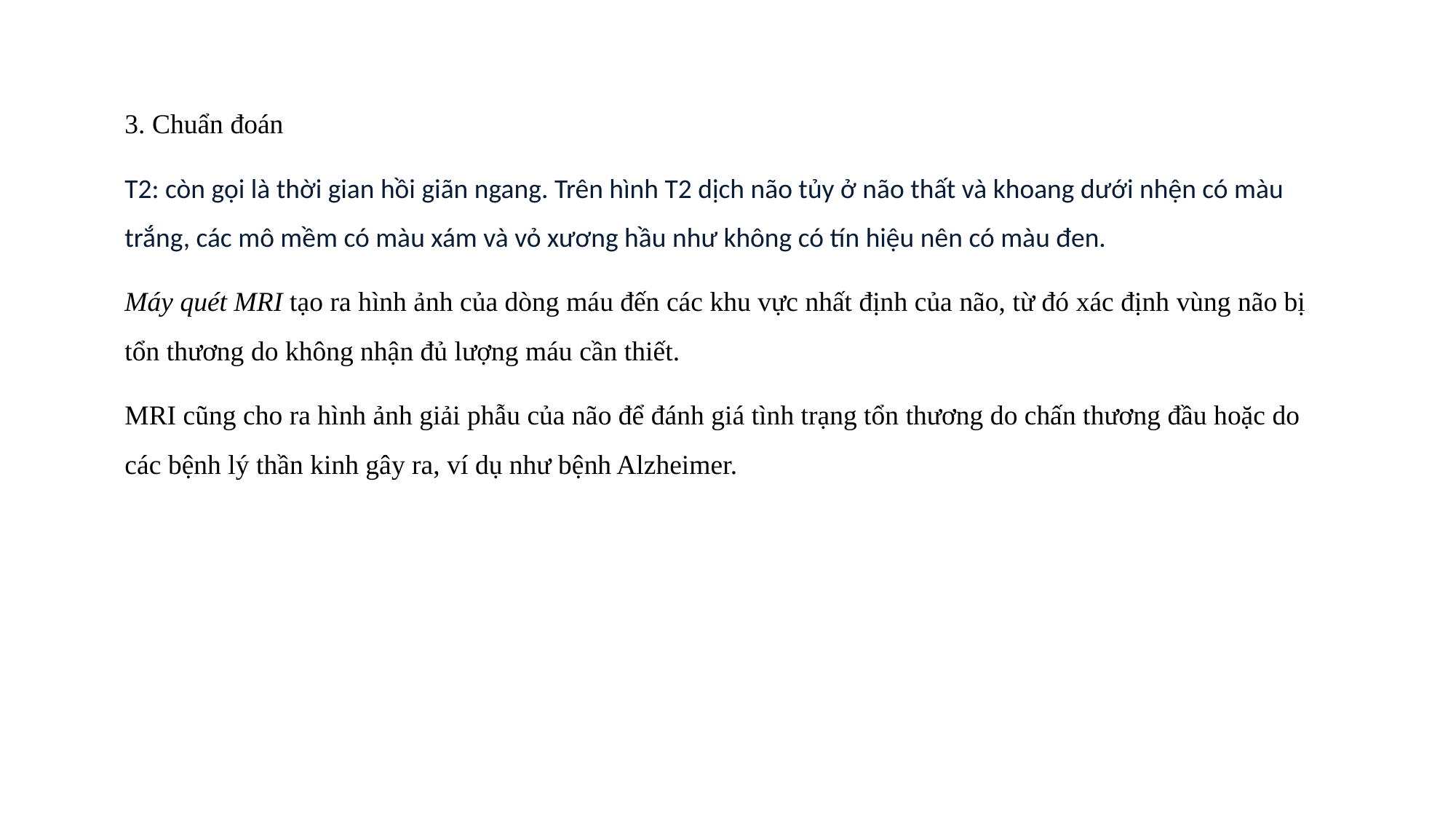

3. Chuẩn đoán
T2: còn gọi là thời gian hồi giãn ngang. Trên hình T2 dịch não tủy ở não thất và khoang dưới nhện có màu trắng, các mô mềm có màu xám và vỏ xương hầu như không có tín hiệu nên có màu đen.
Máy quét MRI tạo ra hình ảnh của dòng máu đến các khu vực nhất định của não, từ đó xác định vùng não bị tổn thương do không nhận đủ lượng máu cần thiết.
MRI cũng cho ra hình ảnh giải phẫu của não để đánh giá tình trạng tổn thương do chấn thương đầu hoặc do các bệnh lý thần kinh gây ra, ví dụ như bệnh Alzheimer.